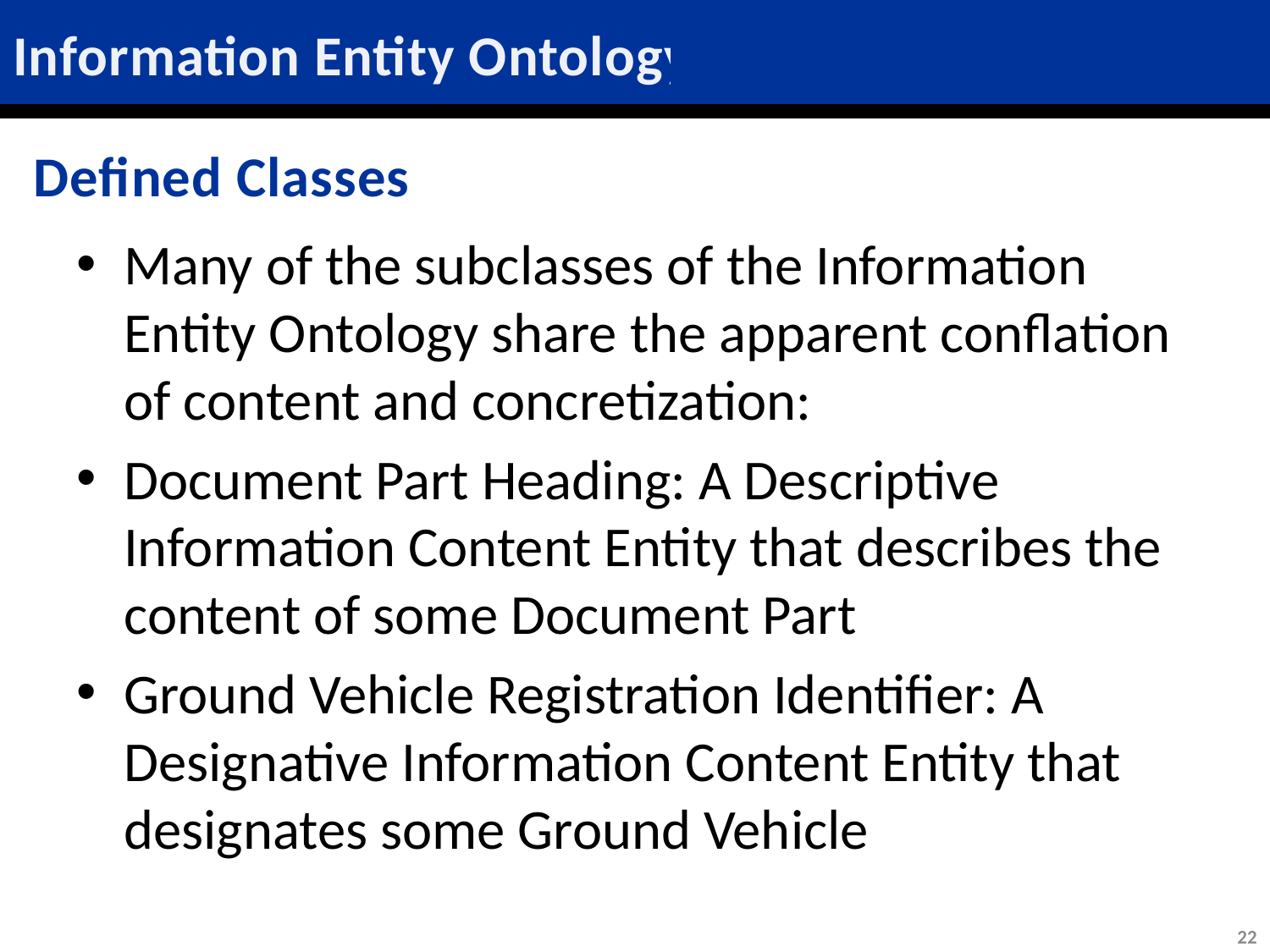

# Information Entity Ontology
Defined Classes
Many of the subclasses of the Information Entity Ontology share the apparent conflation of content and concretization:
Document Part Heading: A Descriptive Information Content Entity that describes the content of some Document Part
Ground Vehicle Registration Identifier: A Designative Information Content Entity that designates some Ground Vehicle
22